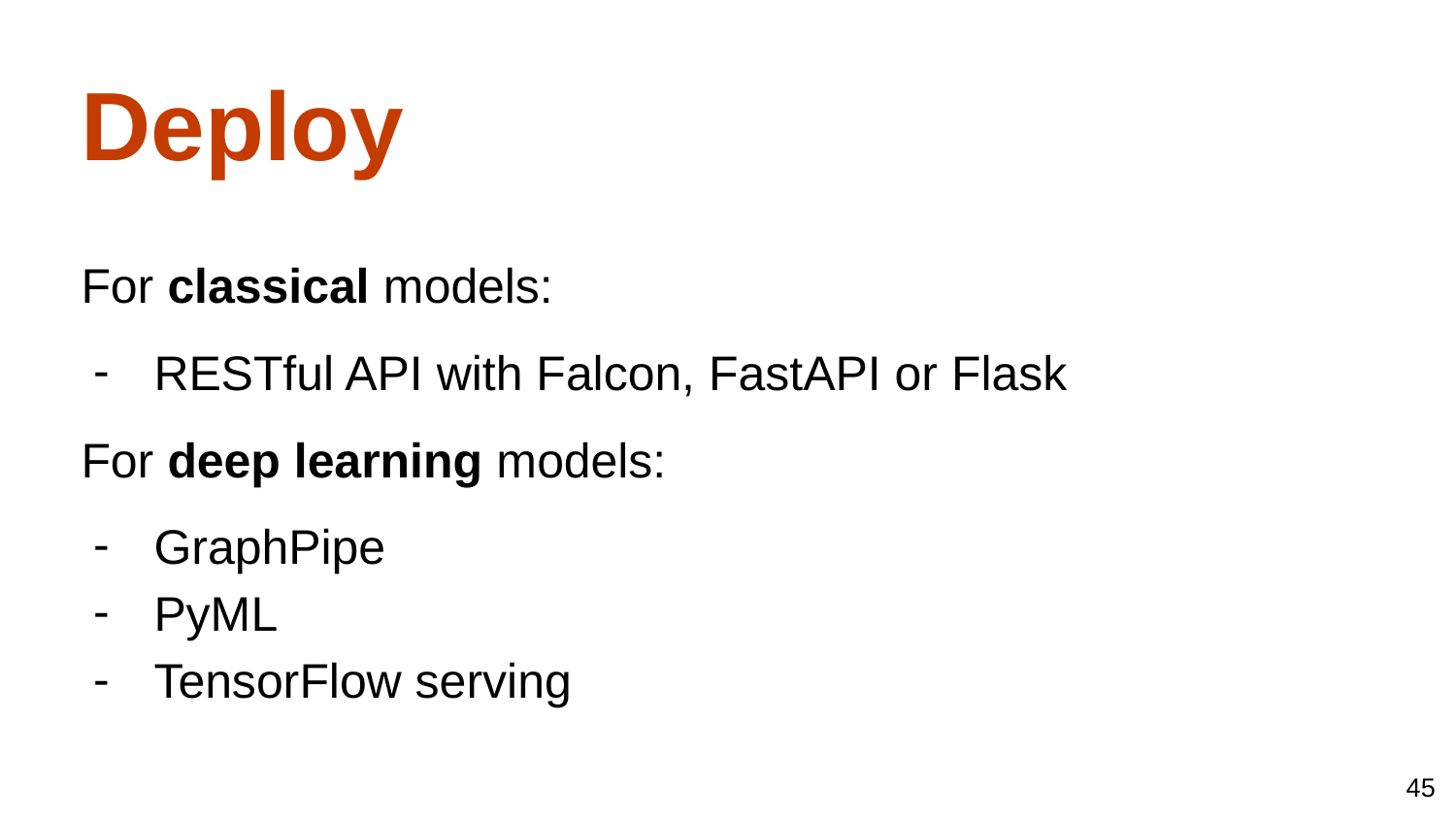

Deploy
For classical models:
RESTful API with Falcon, FastAPI or Flask
For deep learning models:
GraphPipe
PyML
TensorFlow serving

45